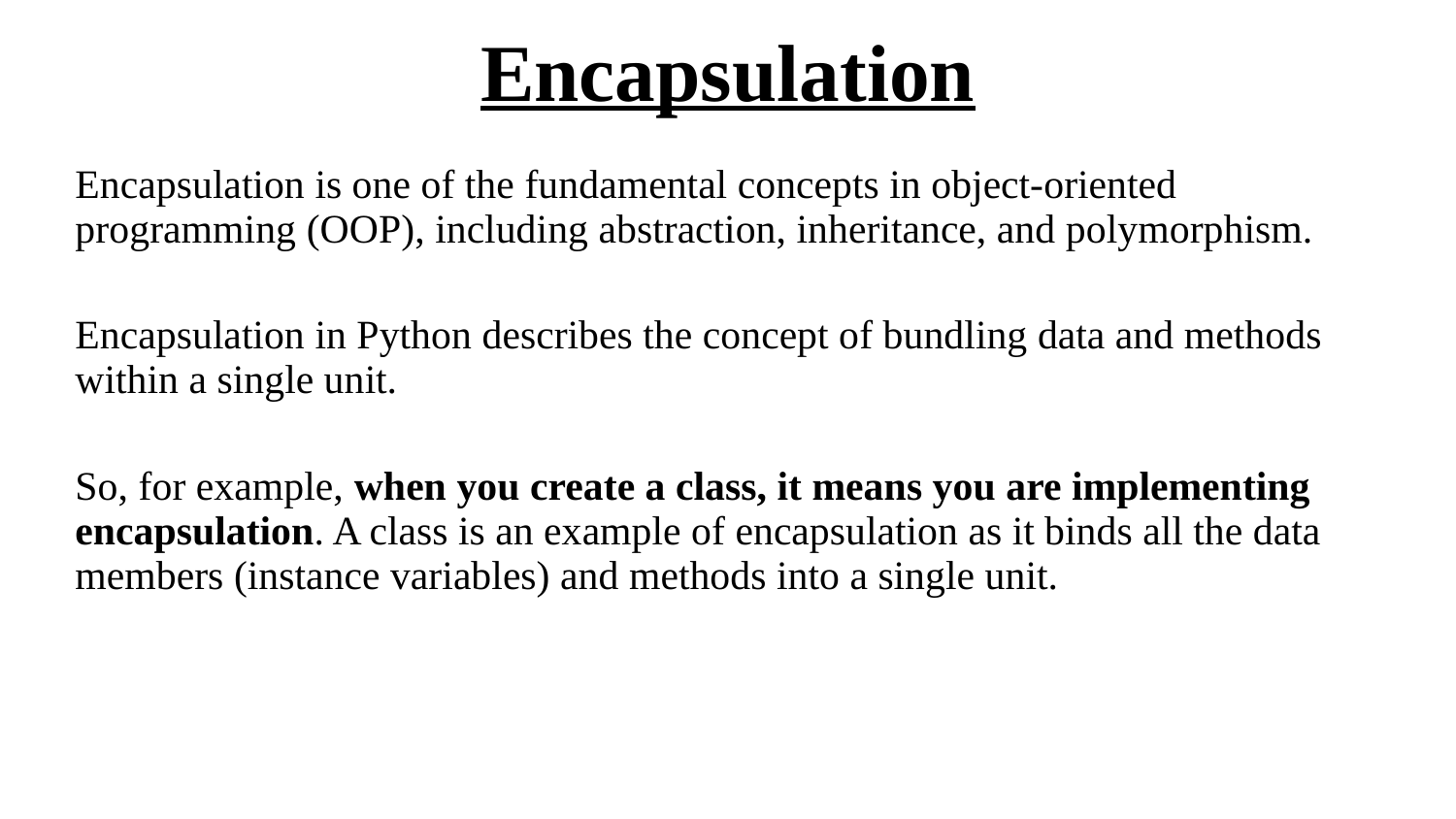

# Encapsulation
Encapsulation is one of the fundamental concepts in object-oriented programming (OOP), including abstraction, inheritance, and polymorphism.

Encapsulation in Python describes the concept of bundling data and methods within a single unit.

So, for example, when you create a class, it means you are implementing encapsulation. A class is an example of encapsulation as it binds all the data members (instance variables) and methods into a single unit.